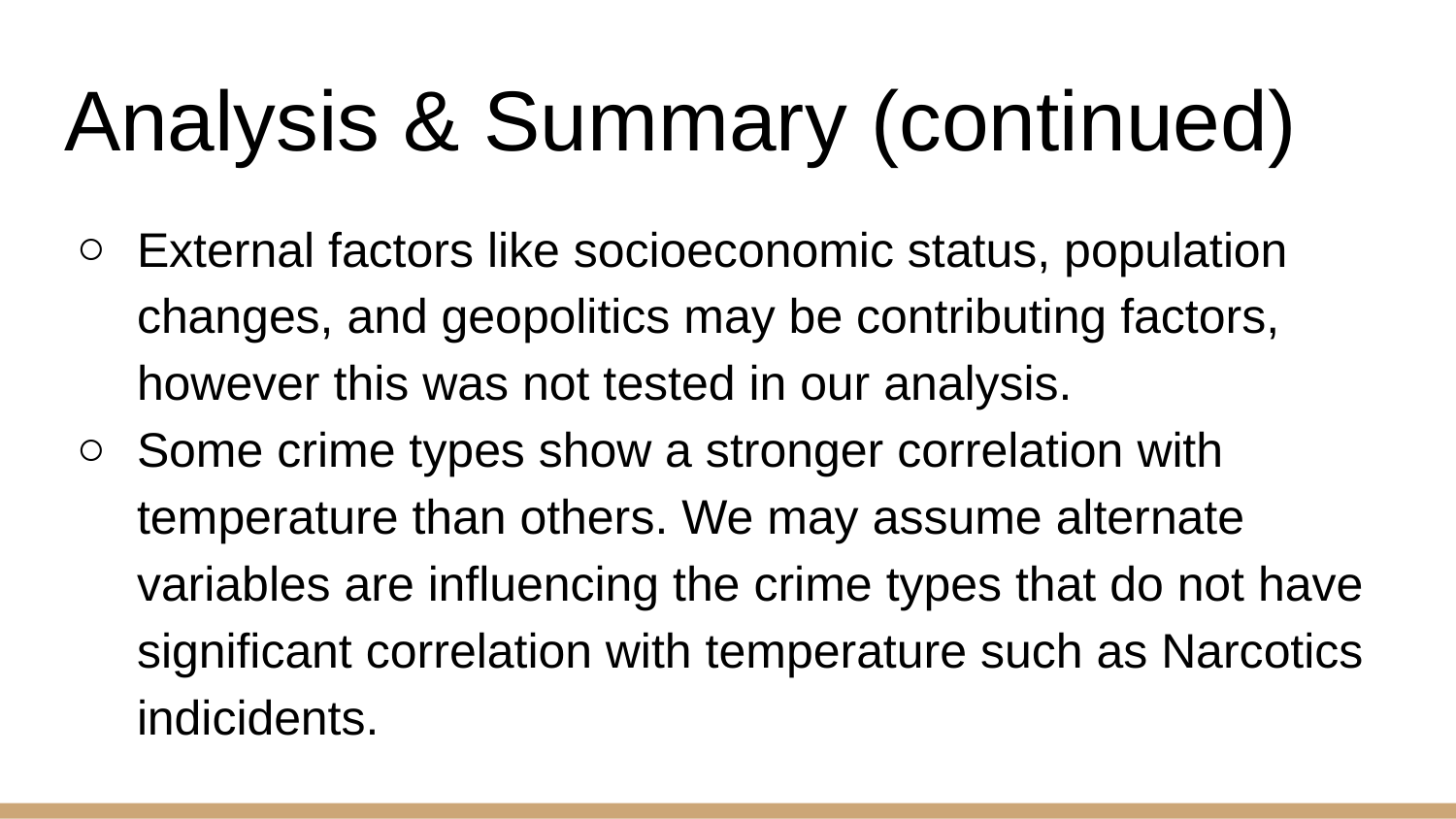

# Analysis & Summary (continued)
External factors like socioeconomic status, population changes, and geopolitics may be contributing factors, however this was not tested in our analysis.
Some crime types show a stronger correlation with temperature than others. We may assume alternate variables are influencing the crime types that do not have significant correlation with temperature such as Narcotics indicidents.